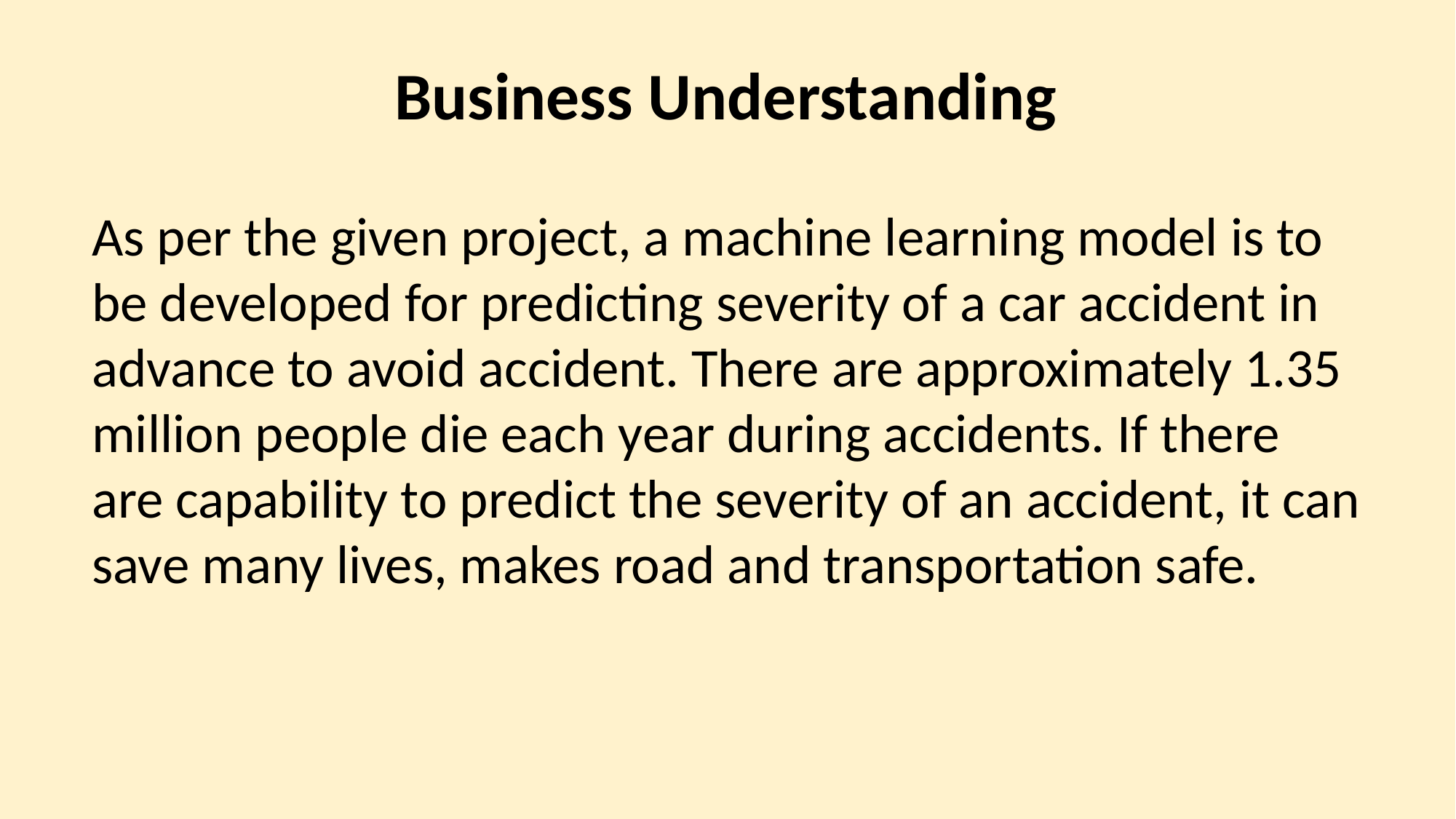

Business Understanding
As per the given project, a machine learning model is to be developed for predicting severity of a car accident in advance to avoid accident. There are approximately 1.35 million people die each year during accidents. If there are capability to predict the severity of an accident, it can save many lives, makes road and transportation safe.